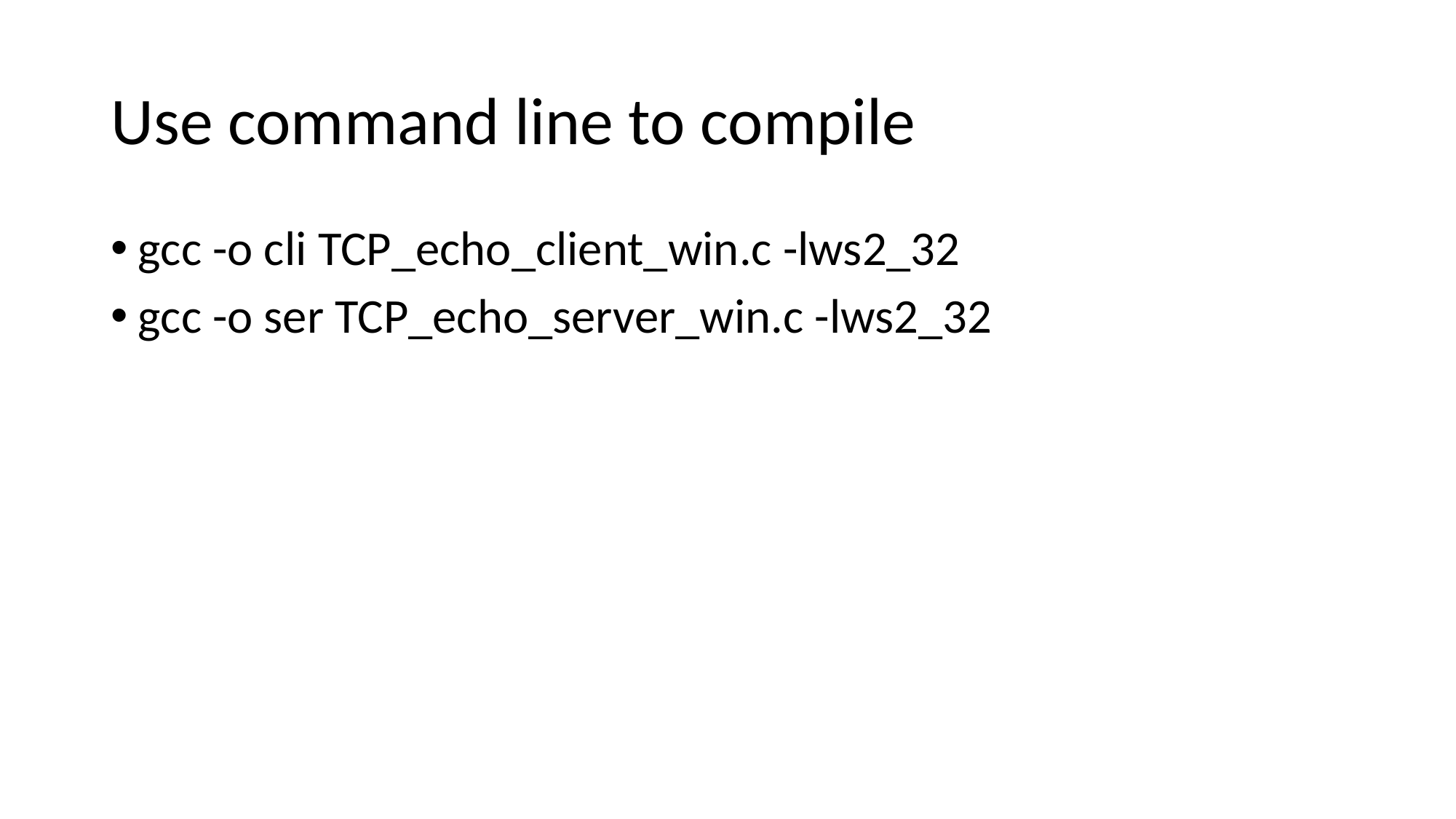

# Use command line to compile
gcc -o cli TCP_echo_client_win.c -lws2_32
gcc -o ser TCP_echo_server_win.c -lws2_32